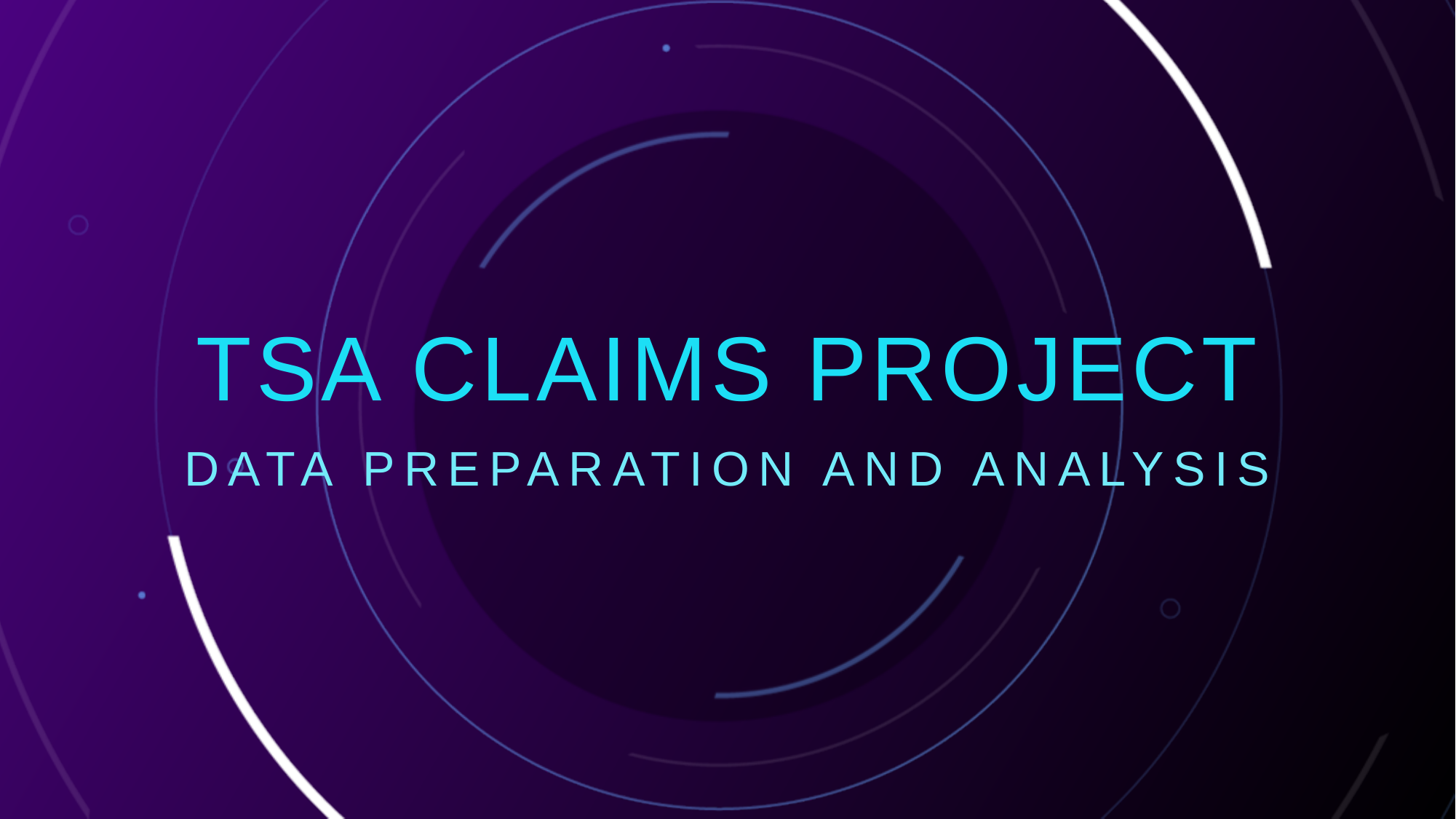

# TSA Claims Project
Data Preparation and Analysis